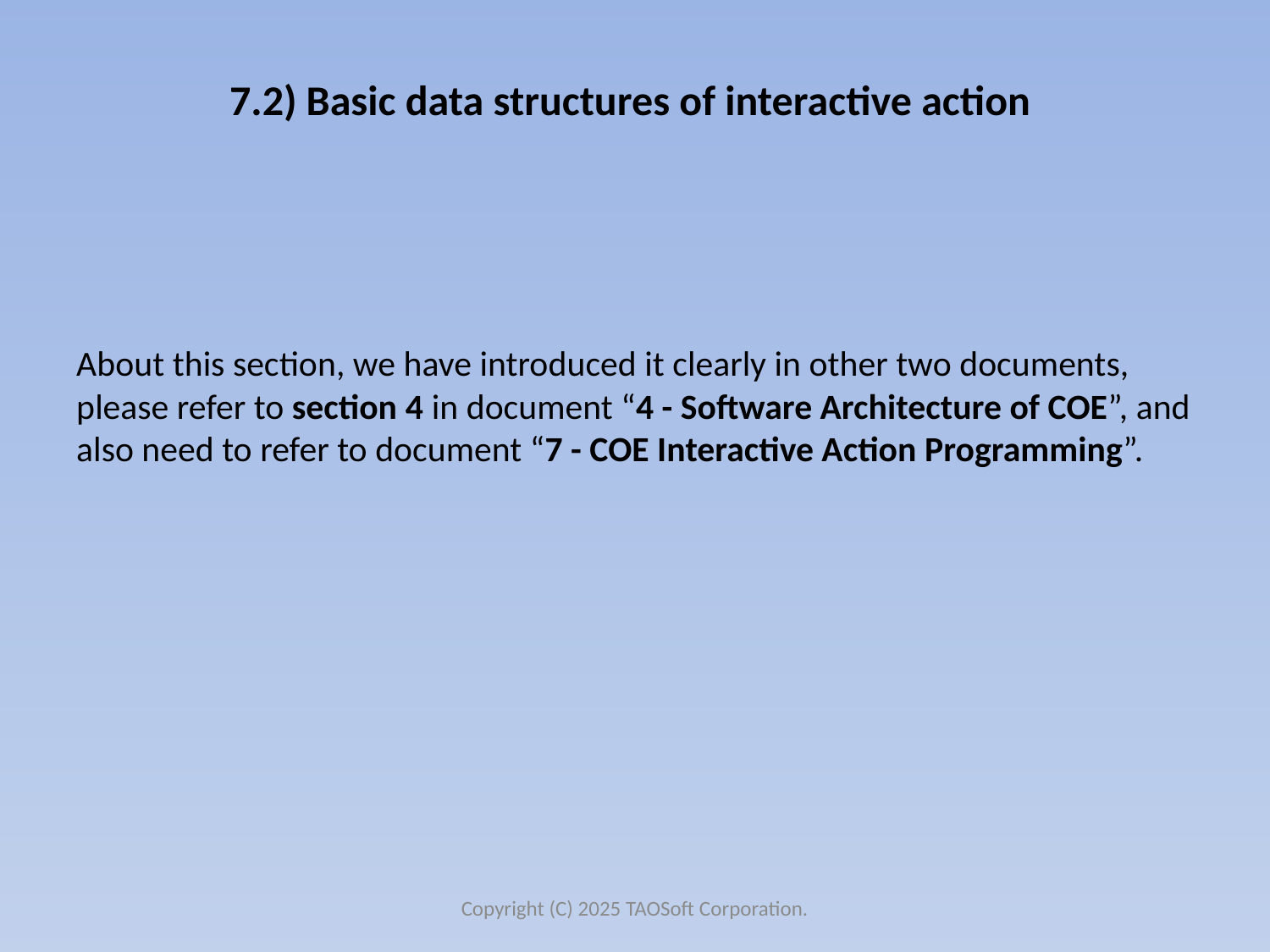

# 7.2) Basic data structures of interactive action
About this section, we have introduced it clearly in other two documents, please refer to section 4 in document “4 - Software Architecture of COE”, and also need to refer to document “7 - COE Interactive Action Programming”.

Copyright (C) 2025 TAOSoft Corporation.
23